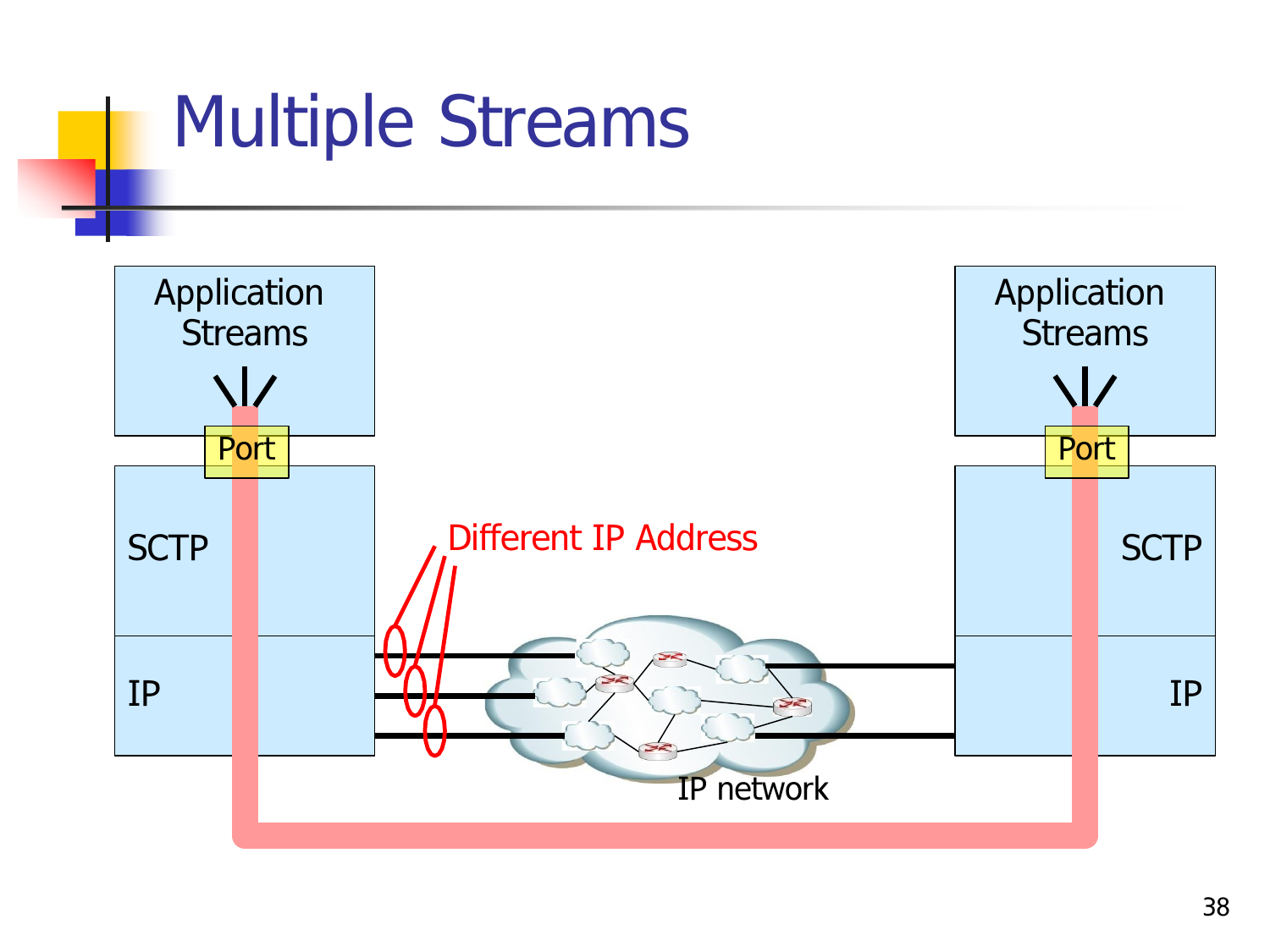

# Multiple	Streams

Application
Streams
Application
Streams

Port
Port

Different IP Address
SCTP
SCTP

IP
IP

IP network
38